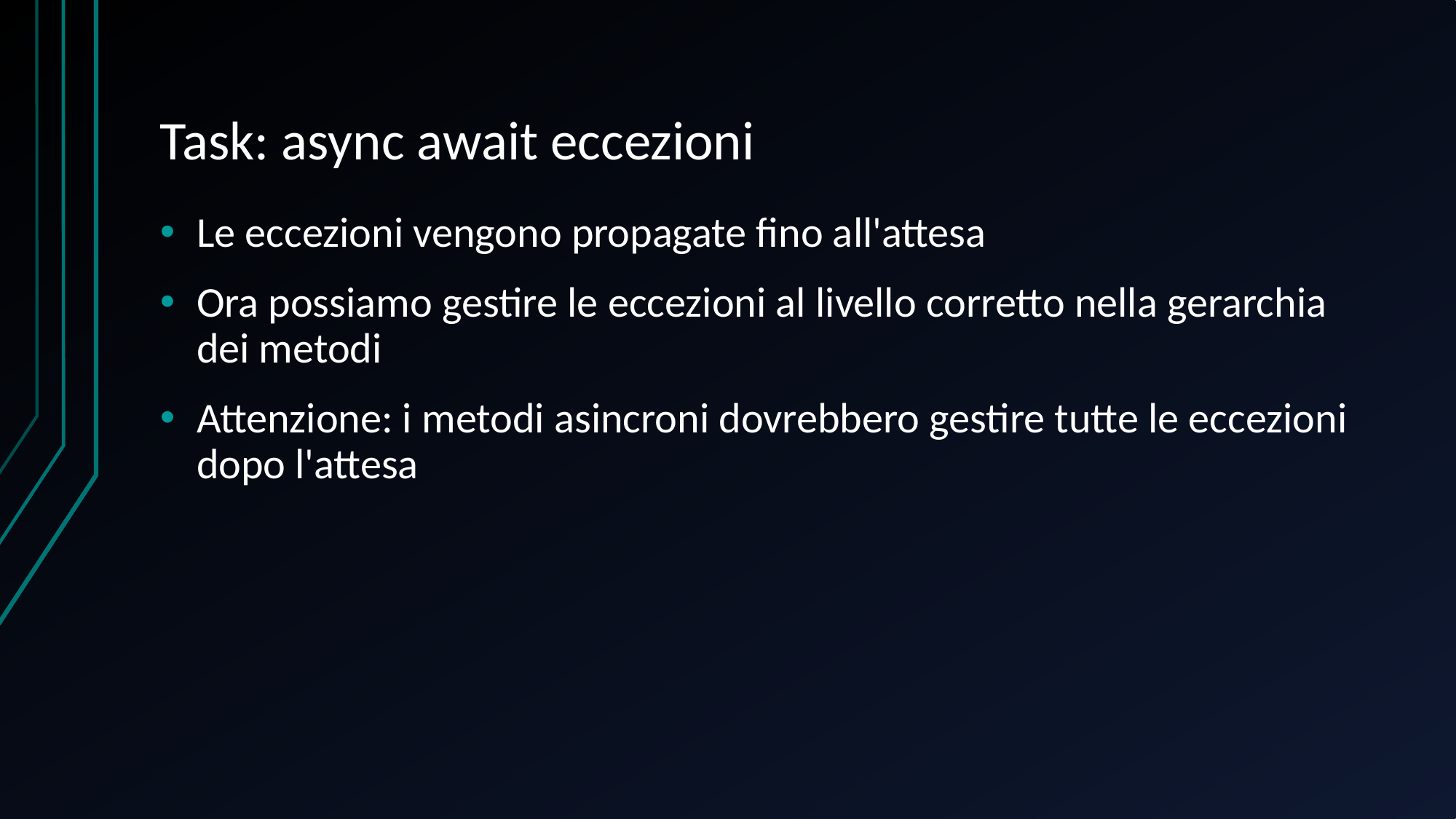

# Task: async await eccezioni
Le eccezioni vengono propagate fino all'attesa
Ora possiamo gestire le eccezioni al livello corretto nella gerarchia dei metodi
Attenzione: i metodi asincroni dovrebbero gestire tutte le eccezioni dopo l'attesa